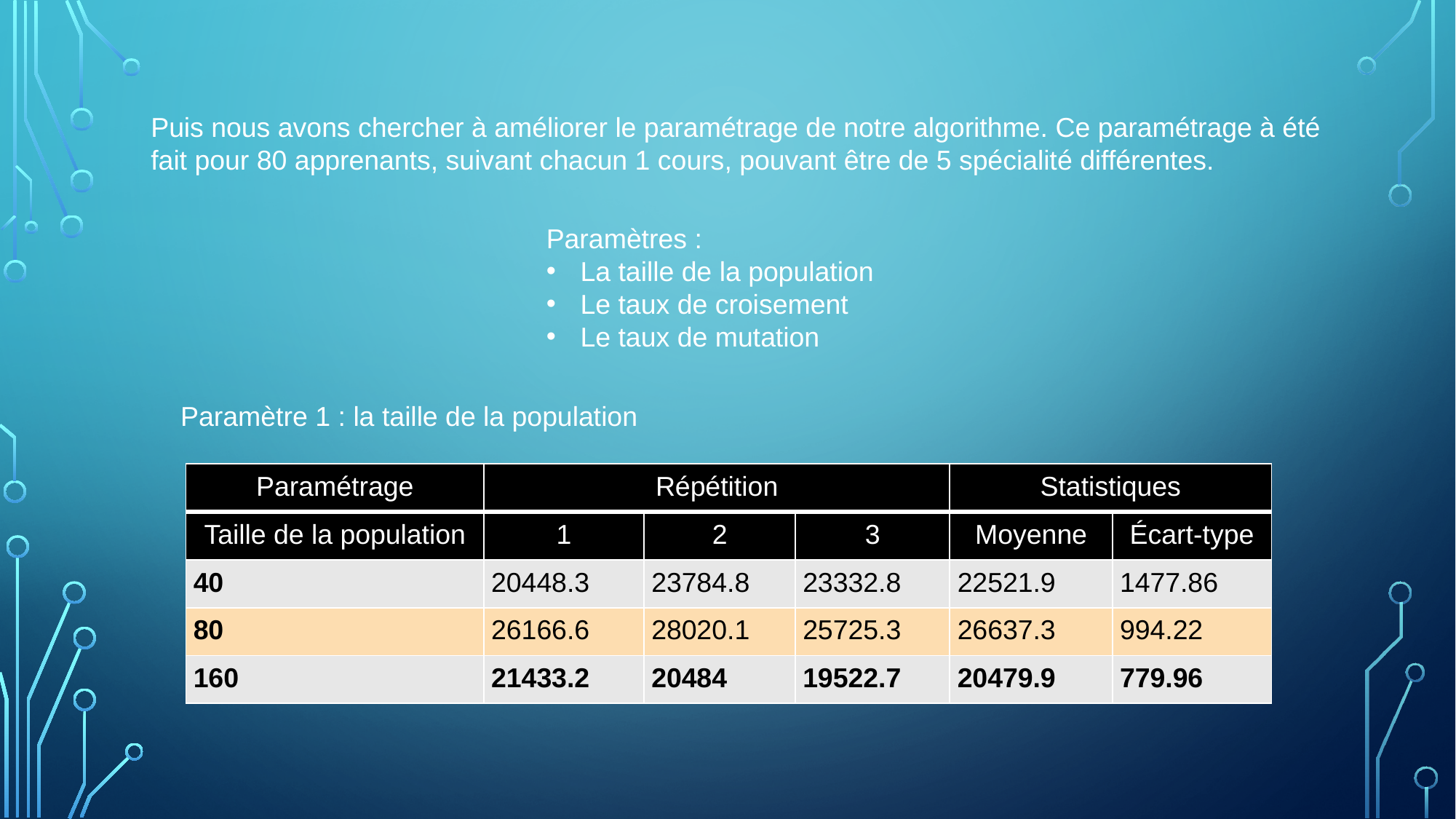

Puis nous avons chercher à améliorer le paramétrage de notre algorithme. Ce paramétrage à été fait pour 80 apprenants, suivant chacun 1 cours, pouvant être de 5 spécialité différentes.
Paramètres :
La taille de la population
Le taux de croisement
Le taux de mutation
Paramètre 1 : la taille de la population
| Paramétrage | Répétition |  |  | Statistiques |  |
| --- | --- | --- | --- | --- | --- |
| Taille de la population | 1 | 2 | 3 | Moyenne | Écart-type |
| 40 | 20448.3 | 23784.8 | 23332.8 | 22521.9 | 1477.86 |
| 80 | 26166.6 | 28020.1 | 25725.3 | 26637.3 | 994.22 |
| 160 | 21433.2 | 20484 | 19522.7 | 20479.9 | 779.96 |